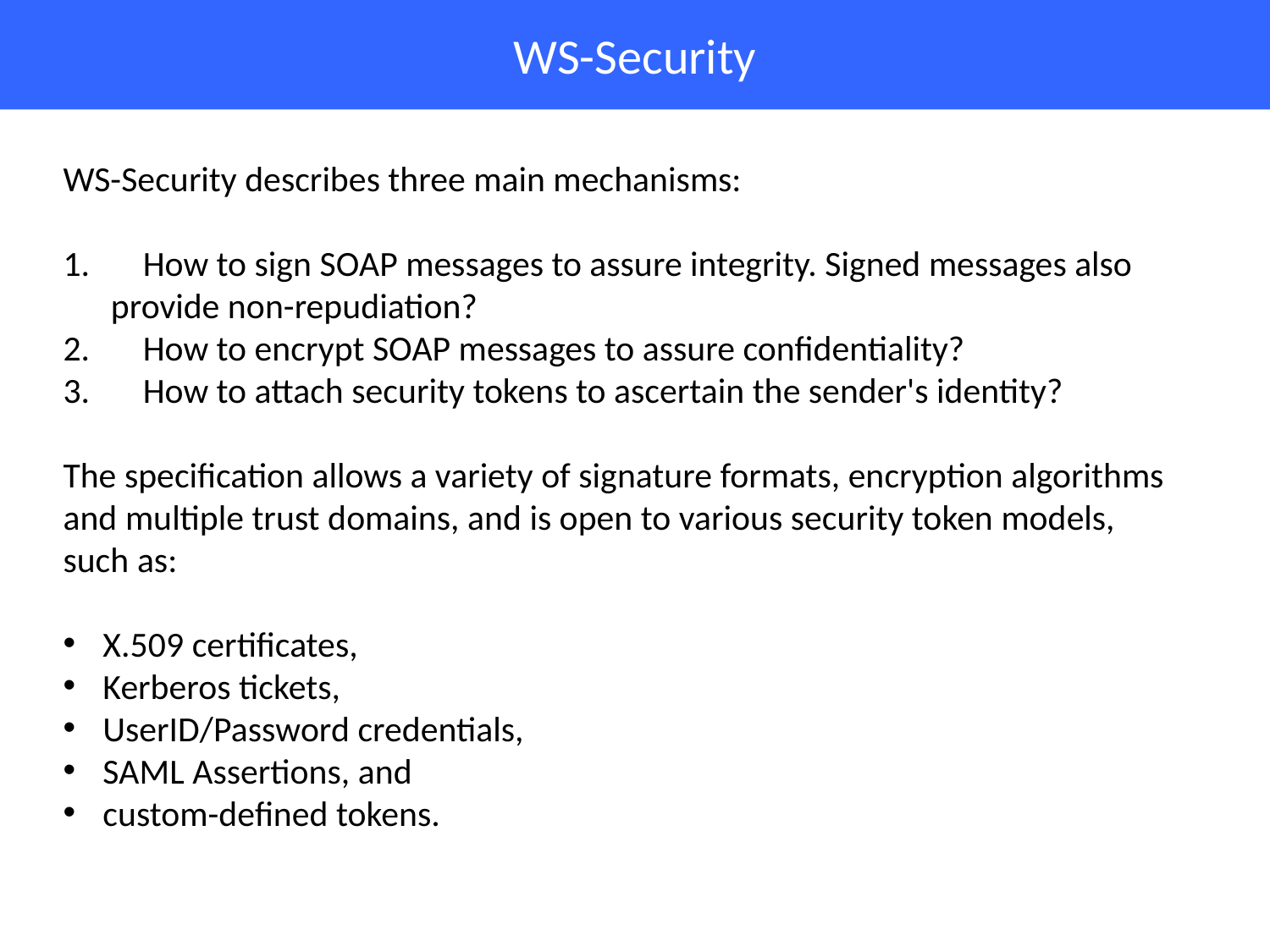

# WS-Security
WS-Security describes three main mechanisms:

    How to sign SOAP messages to assure integrity. Signed messages also provide non-repudiation?
    How to encrypt SOAP messages to assure confidentiality?
    How to attach security tokens to ascertain the sender's identity?

The specification allows a variety of signature formats, encryption algorithms and multiple trust domains, and is open to various security token models, such as:

X.509 certificates,
Kerberos tickets,
UserID/Password credentials,
SAML Assertions, and
custom-defined tokens.